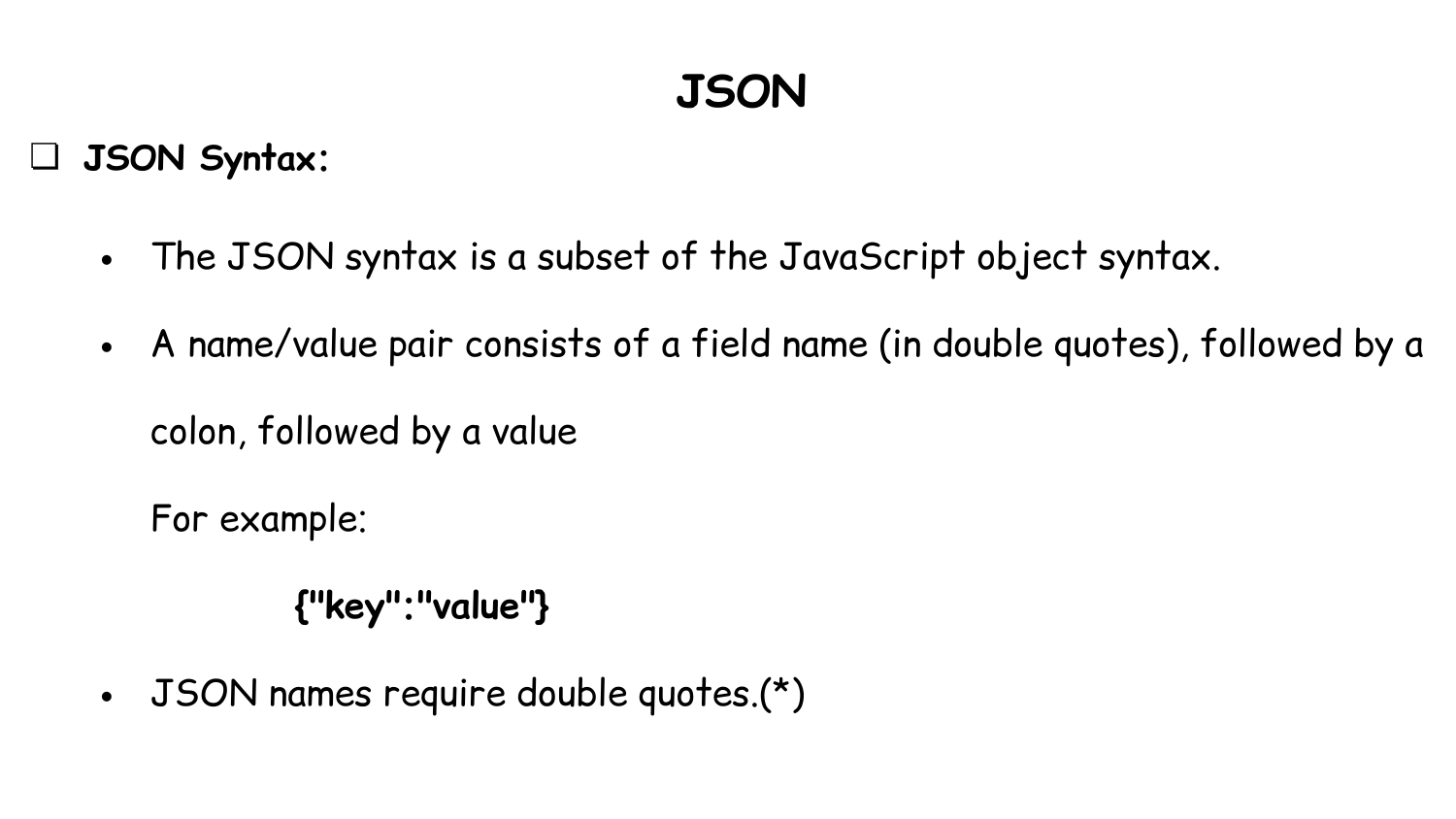

JSON
JSON Syntax:
The JSON syntax is a subset of the JavaScript object syntax.
A name/value pair consists of a field name (in double quotes), followed by a colon, followed by a value
For example:
	{"key":"value"}
JSON names require double quotes.(*)